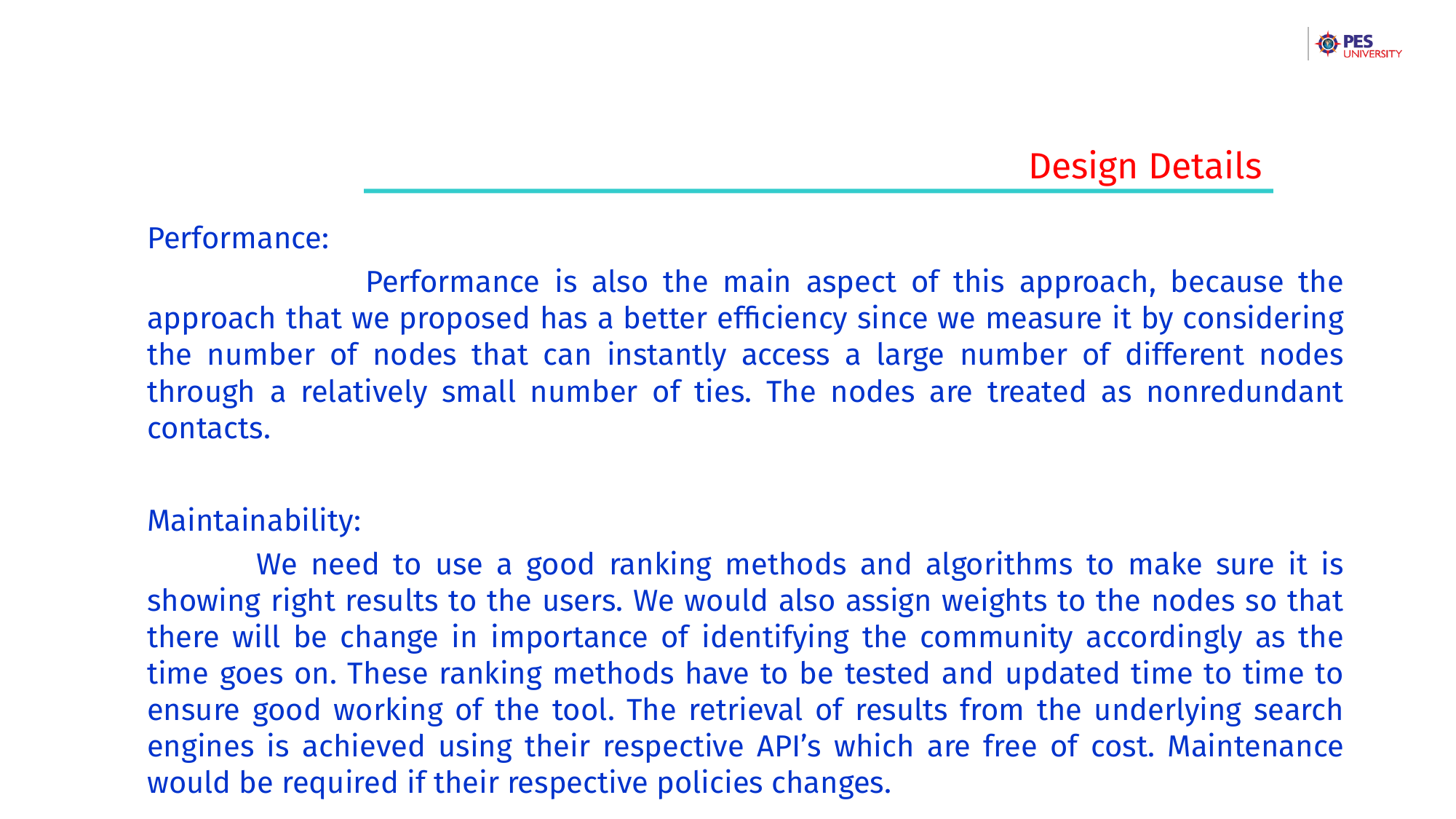

Design Details

Performance:
		Performance is also the main aspect of this approach, because the approach that we proposed has a better efficiency since we measure it by considering the number of nodes that can instantly access a large number of different nodes through a relatively small number of ties. The nodes are treated as nonredundant contacts.

Maintainability:
	We need to use a good ranking methods and algorithms to make sure it is showing right results to the users. We would also assign weights to the nodes so that there will be change in importance of identifying the community accordingly as the time goes on. These ranking methods have to be tested and updated time to time to ensure good working of the tool. The retrieval of results from the underlying search engines is achieved using their respective API’s which are free of cost. Maintenance would be required if their respective policies changes.